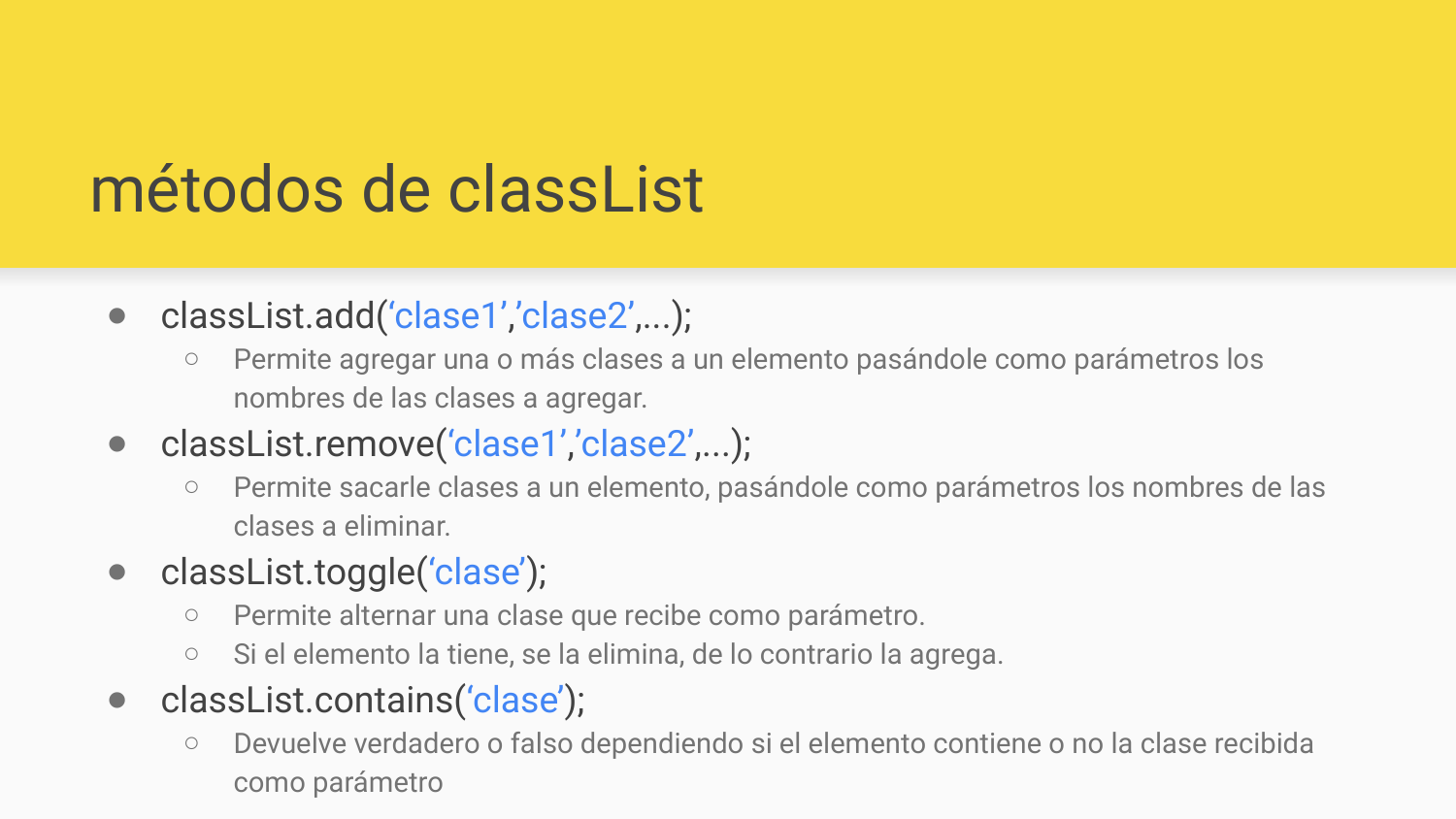

# métodos de classList
classList.add(‘clase1’,’clase2’,...);
Permite agregar una o más clases a un elemento pasándole como parámetros los nombres de las clases a agregar.
classList.remove(‘clase1’,’clase2’,...);
Permite sacarle clases a un elemento, pasándole como parámetros los nombres de las clases a eliminar.
classList.toggle(‘clase’);
Permite alternar una clase que recibe como parámetro.
Si el elemento la tiene, se la elimina, de lo contrario la agrega.
classList.contains(‘clase’);
Devuelve verdadero o falso dependiendo si el elemento contiene o no la clase recibida como parámetro